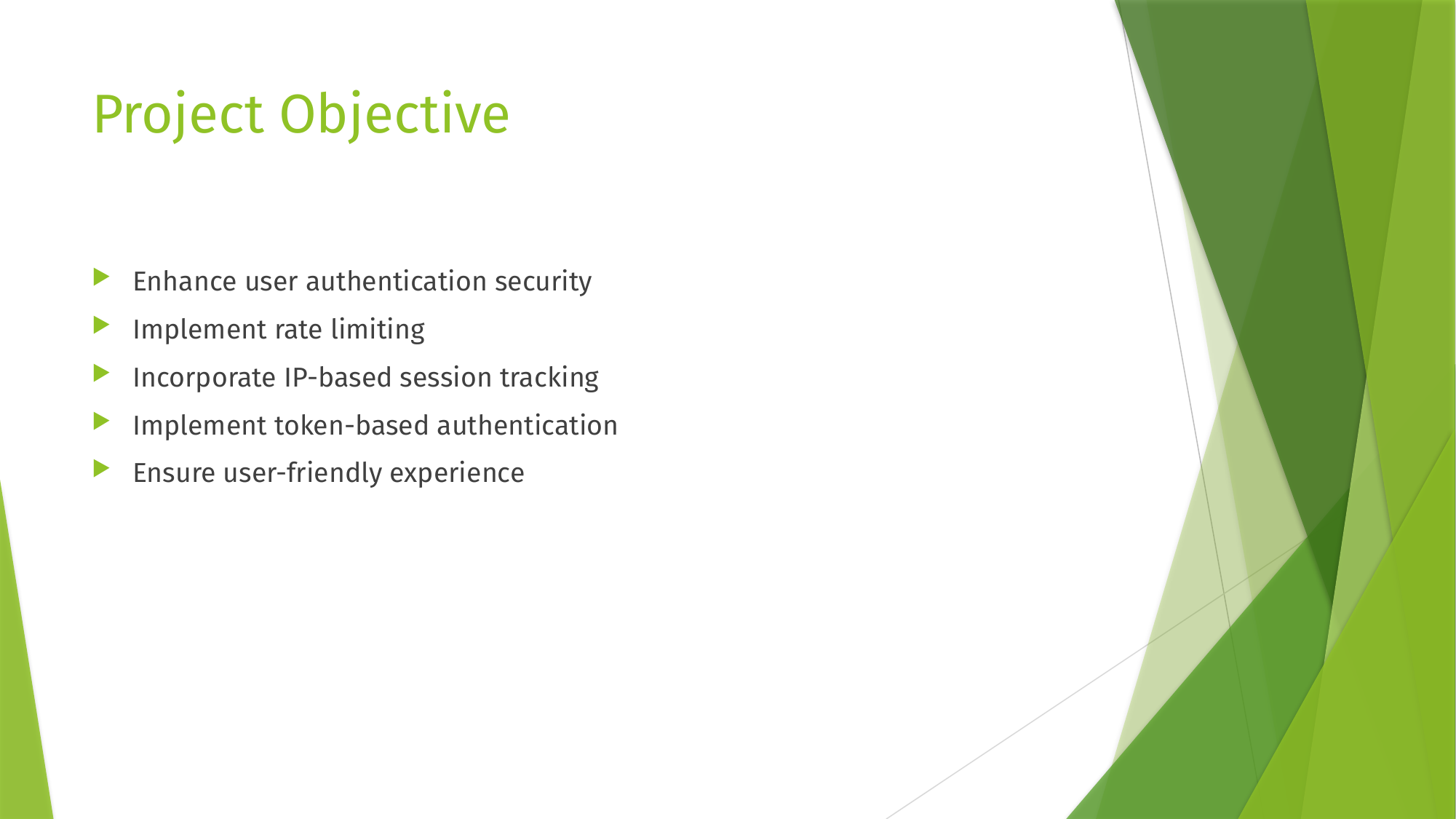

# Project Objective
Enhance user authentication security
Implement rate limiting
Incorporate IP-based session tracking
Implement token-based authentication
Ensure user-friendly experience